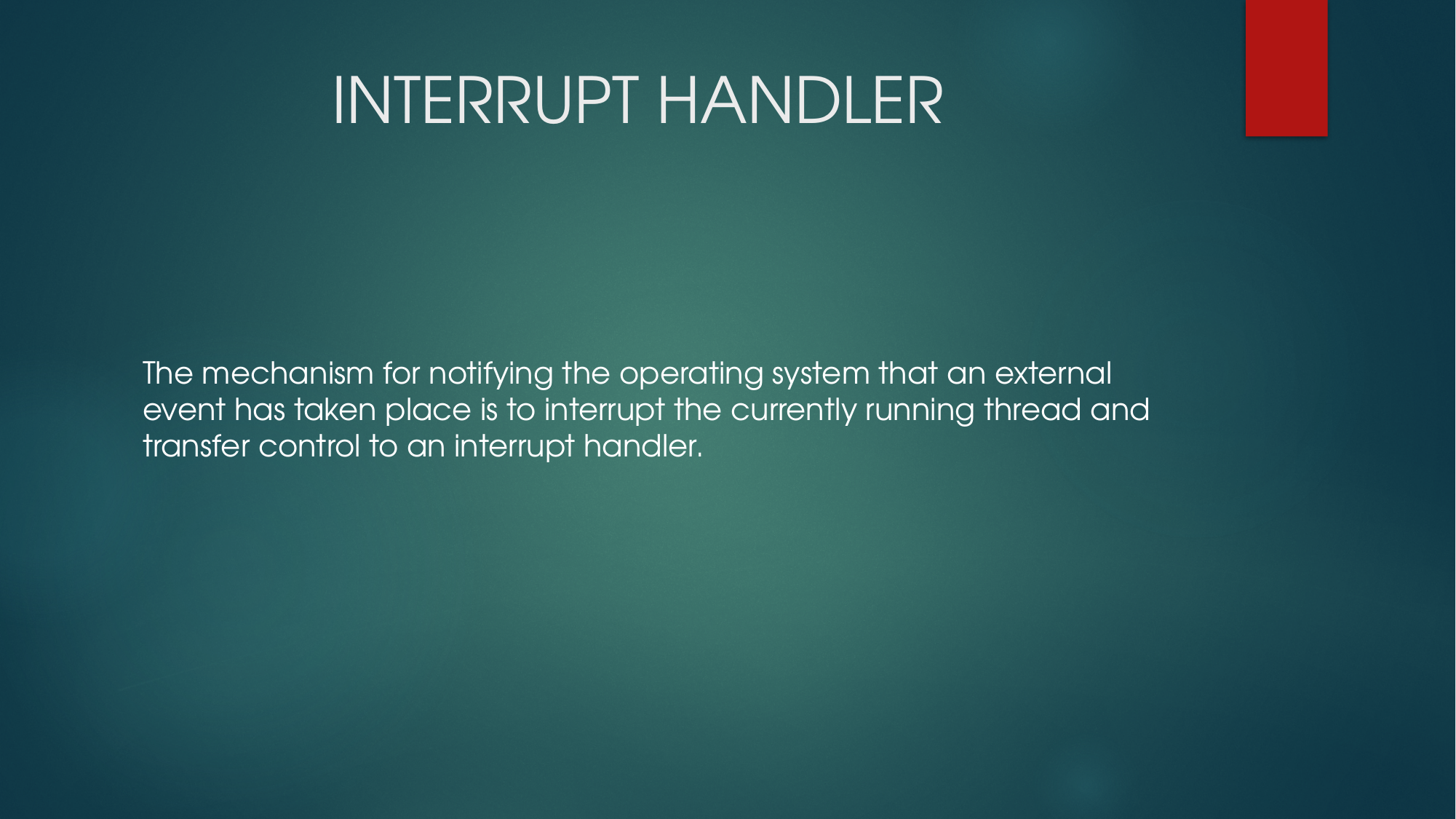

# INTERRUPT HANDLER

The mechanism for notifying the operating system that an external event has taken place is to interrupt the currently running thread and transfer control to an interrupt handler.